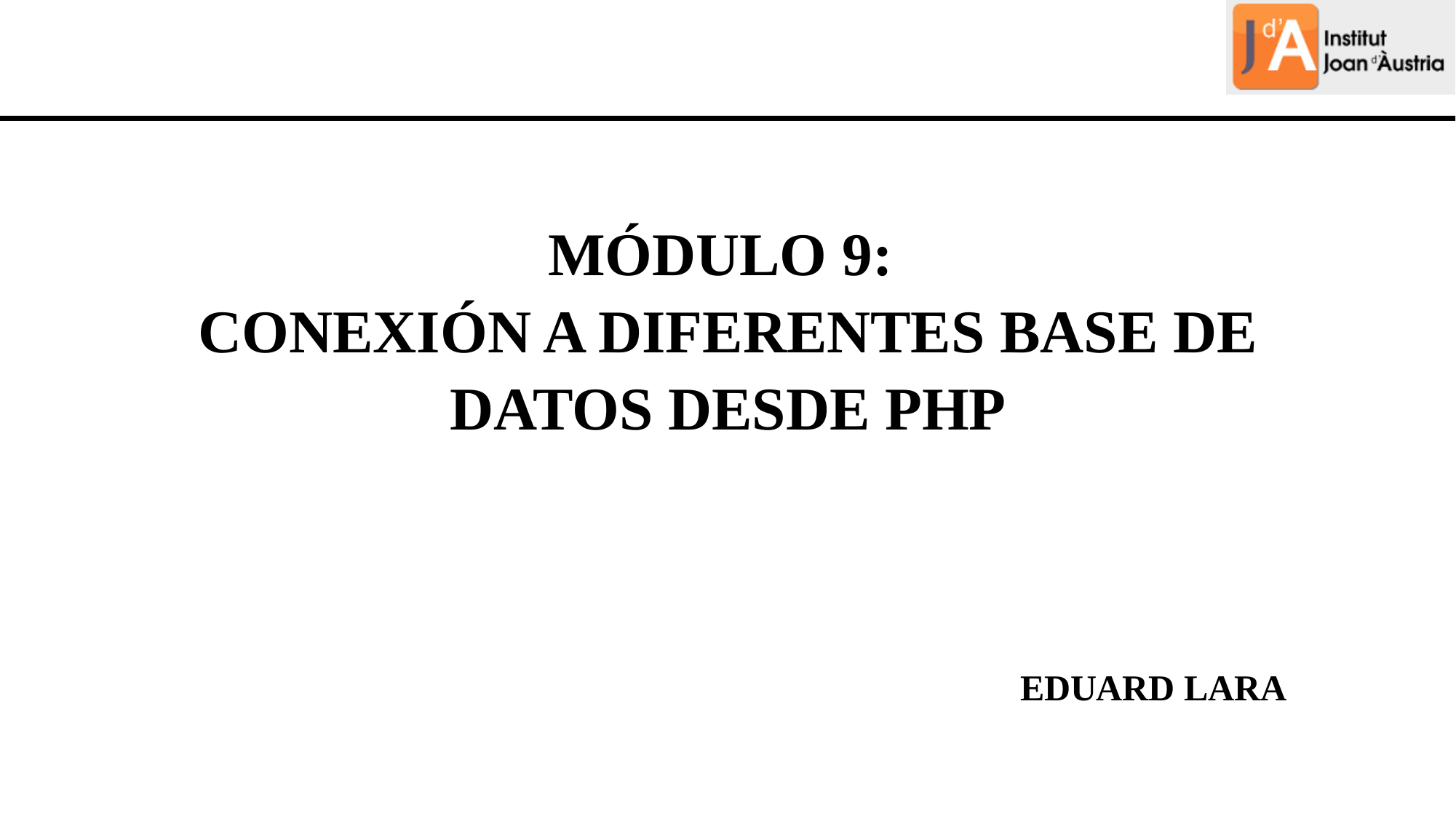

MÓDULO 9:
CONEXIÓN A DIFERENTES BASE DE DATOS DESDE PHP
EDUARD LARA